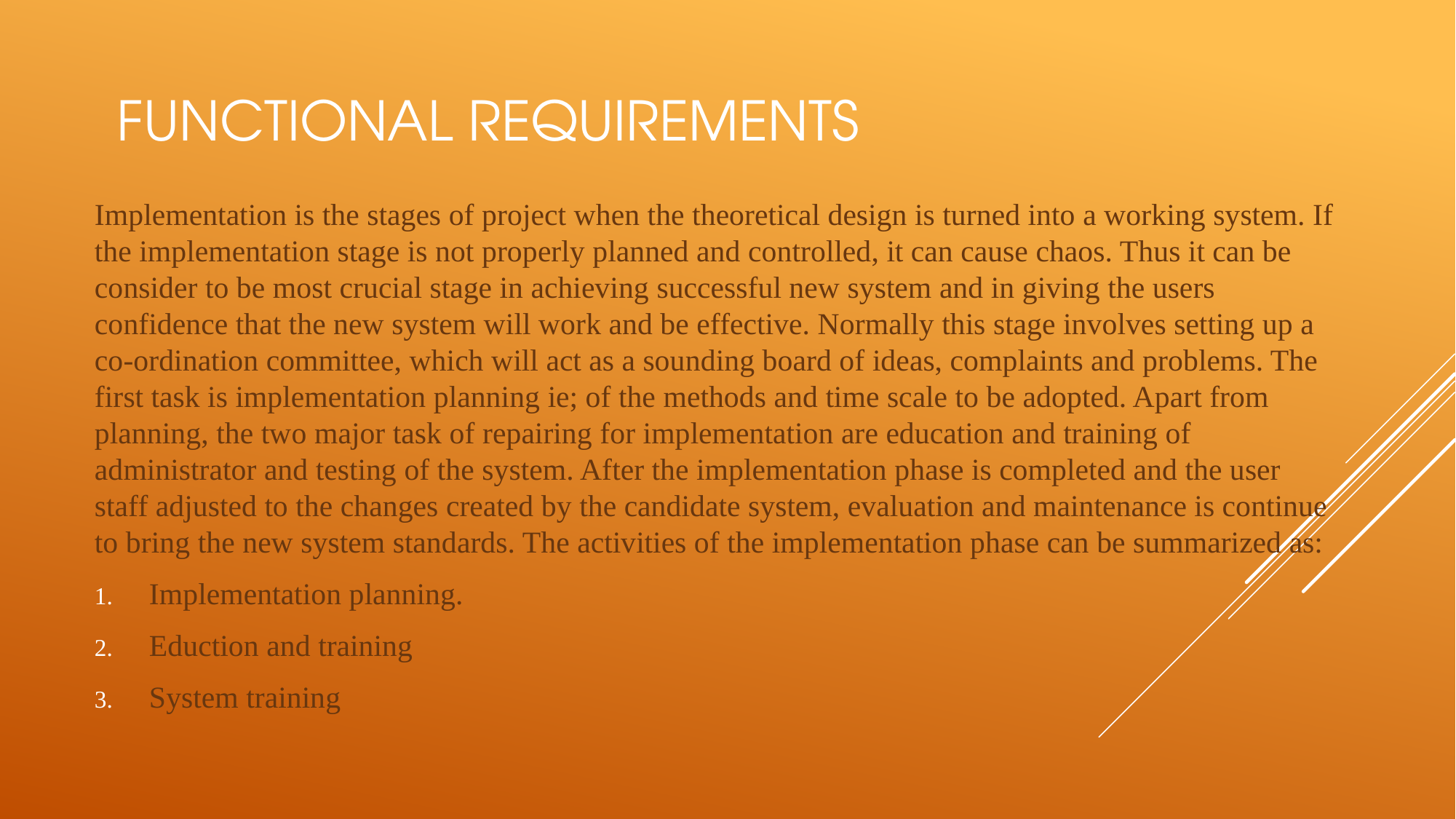

# FUNCTIONAL REQUIREMENTS
Implementation is the stages of project when the theoretical design is turned into a working system. If the implementation stage is not properly planned and controlled, it can cause chaos. Thus it can be consider to be most crucial stage in achieving successful new system and in giving the users confidence that the new system will work and be effective. Normally this stage involves setting up a co-ordination committee, which will act as a sounding board of ideas, complaints and problems. The first task is implementation planning ie; of the methods and time scale to be adopted. Apart from planning, the two major task of repairing for implementation are education and training of administrator and testing of the system. After the implementation phase is completed and the user staff adjusted to the changes created by the candidate system, evaluation and maintenance is continue to bring the new system standards. The activities of the implementation phase can be summarized as:
Implementation planning.
Eduction and training
System training